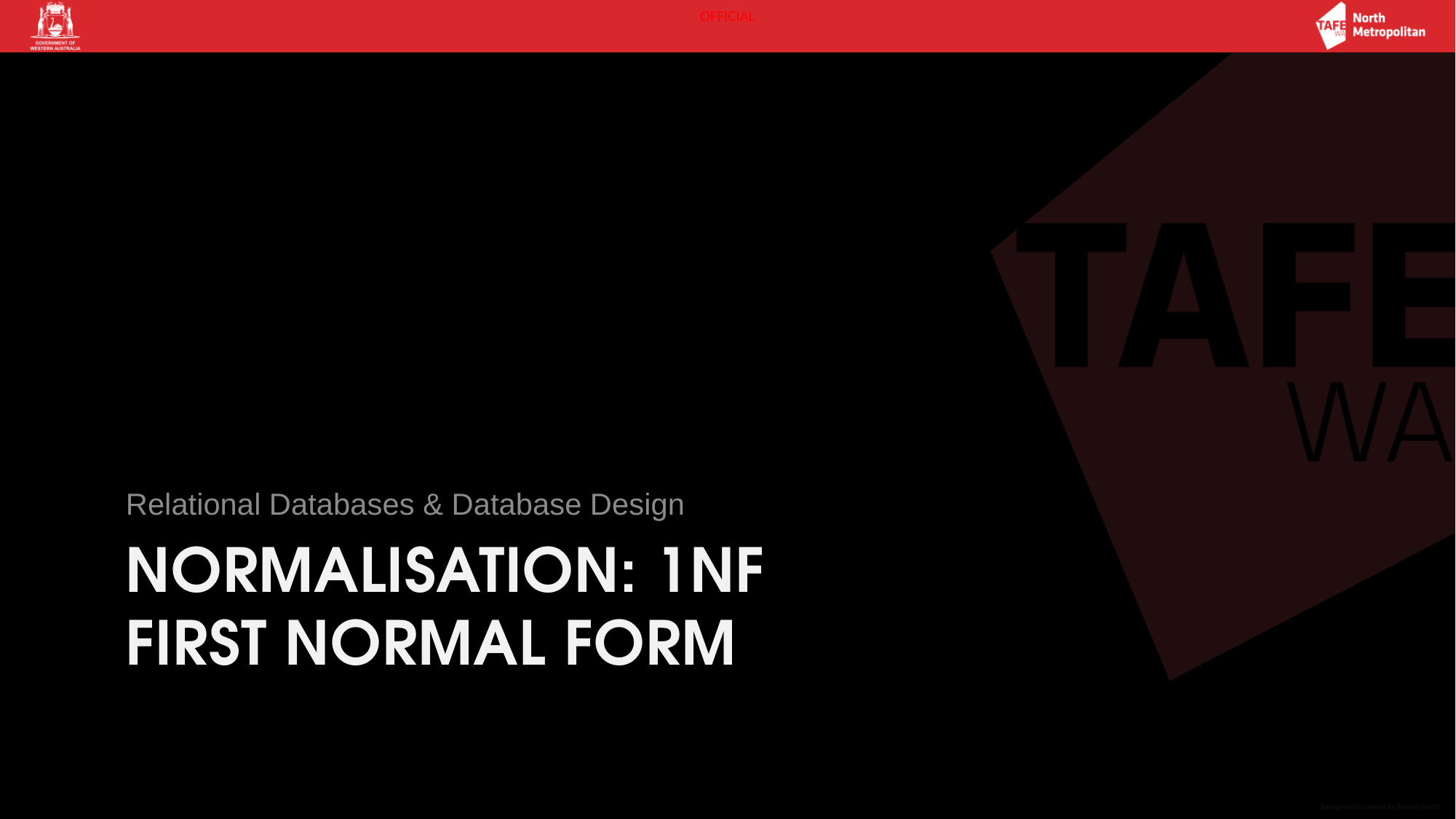

Relational Databases & Database Design
# Normalisation: 1NF First Normal Form